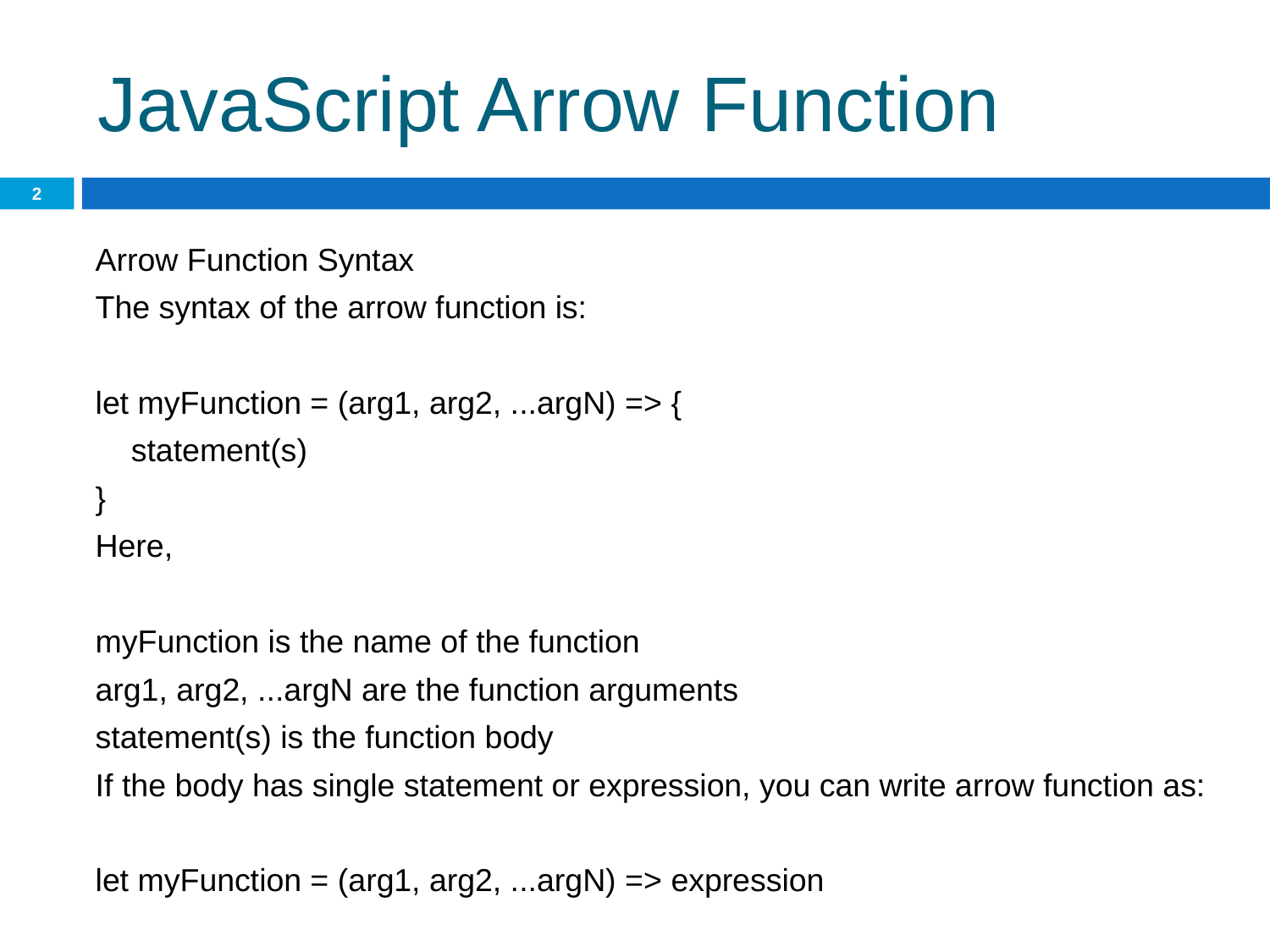

# JavaScript Arrow Function
2
Arrow Function Syntax
The syntax of the arrow function is:

let myFunction = (arg1, arg2, ...argN) => {
    statement(s)
}
Here,

myFunction is the name of the function
arg1, arg2, ...argN are the function arguments
statement(s) is the function body
If the body has single statement or expression, you can write arrow function as:

let myFunction = (arg1, arg2, ...argN) => expression